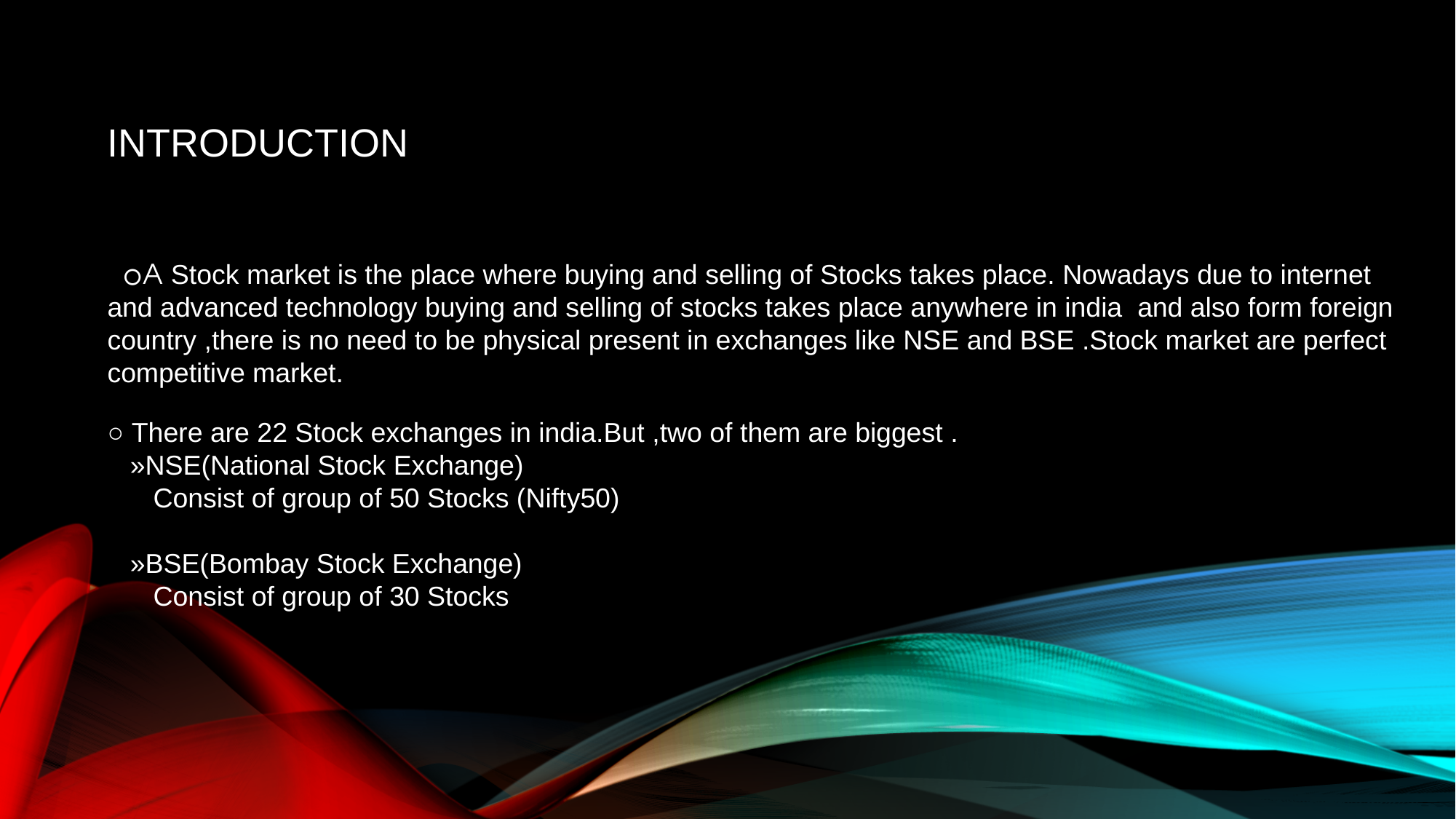

# Introduction
  ○A Stock market is the place where buying and selling of Stocks takes place. Nowadays due to internet and advanced technology buying and selling of stocks takes place anywhere in india  and also form foreign country ,there is no need to be physical present in exchanges like NSE and BSE .Stock market are perfect competitive market.
○ There are 22 Stock exchanges in india.But ,two of them are biggest .
   »NSE(National Stock Exchange)
      Consist of group of 50 Stocks (Nifty50)

   »BSE(Bombay Stock Exchange)
      Consist of group of 30 Stocks